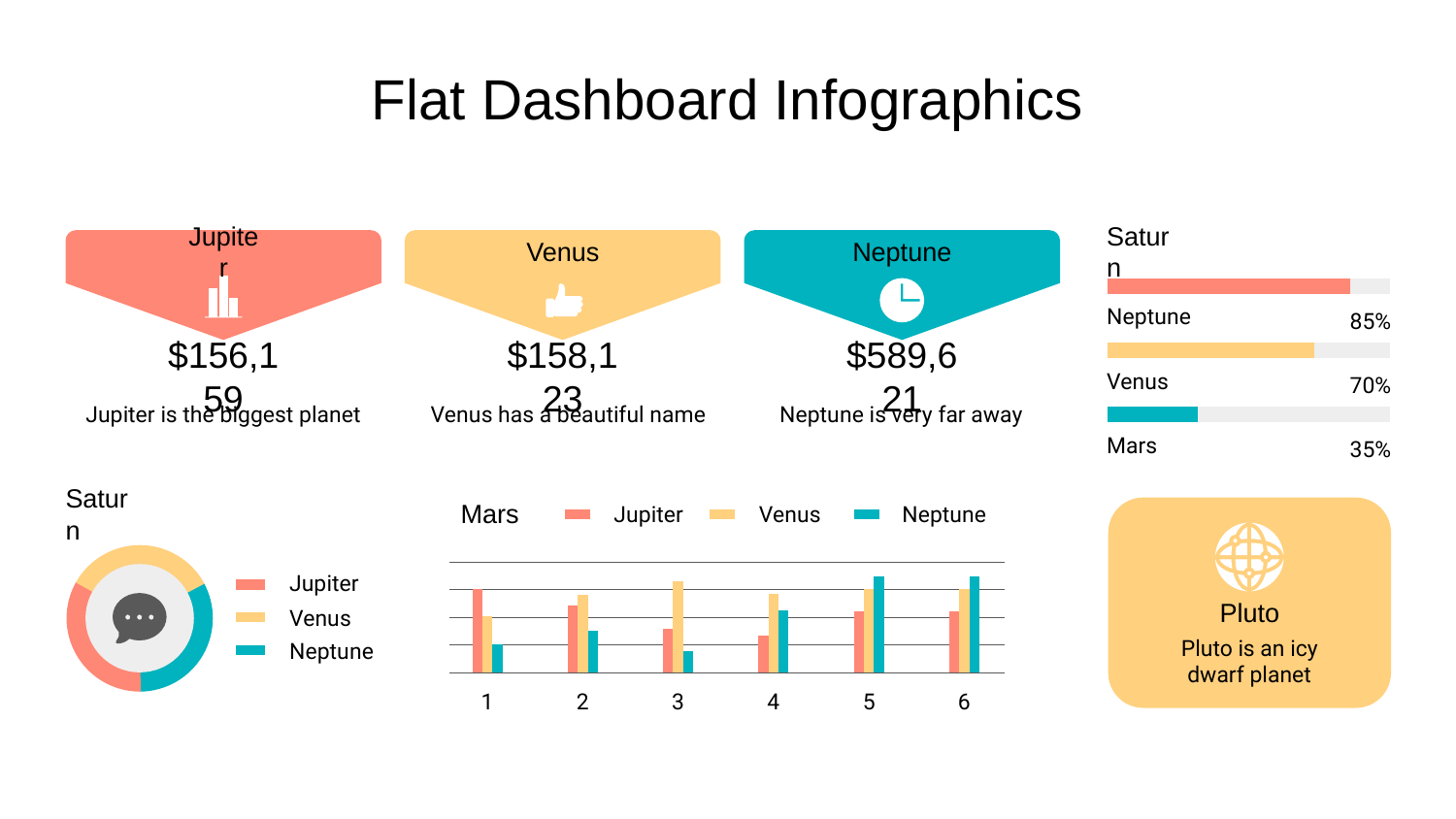

# Flat Dashboard Infographics

Neptune
$589,621
Neptune is very far away
Jupiter
$156,159
Jupiter is the biggest planet
Venus
$158,123
Venus has a beautiful name
Saturn

Neptune
85%

Venus
70%

Mars
35%
Jupiter

Venus

Neptune

Saturn
Mars

Jupiter

Pluto
Pluto is an icy dwarf planet

Venus

Neptune

1
2
3
4
5
6